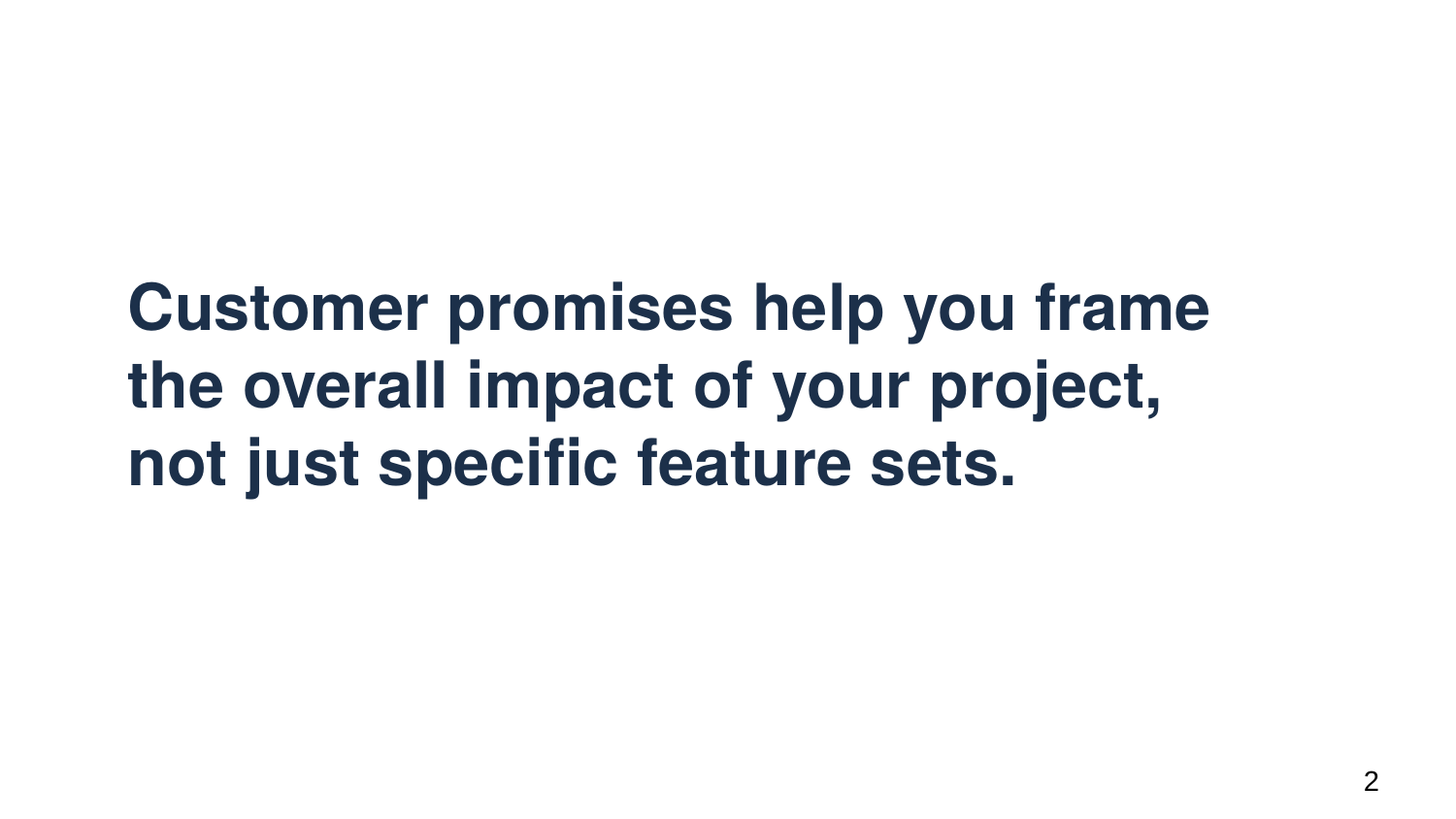

# Customer promises help you frame the overall impact of your project, not just specific feature sets.
2